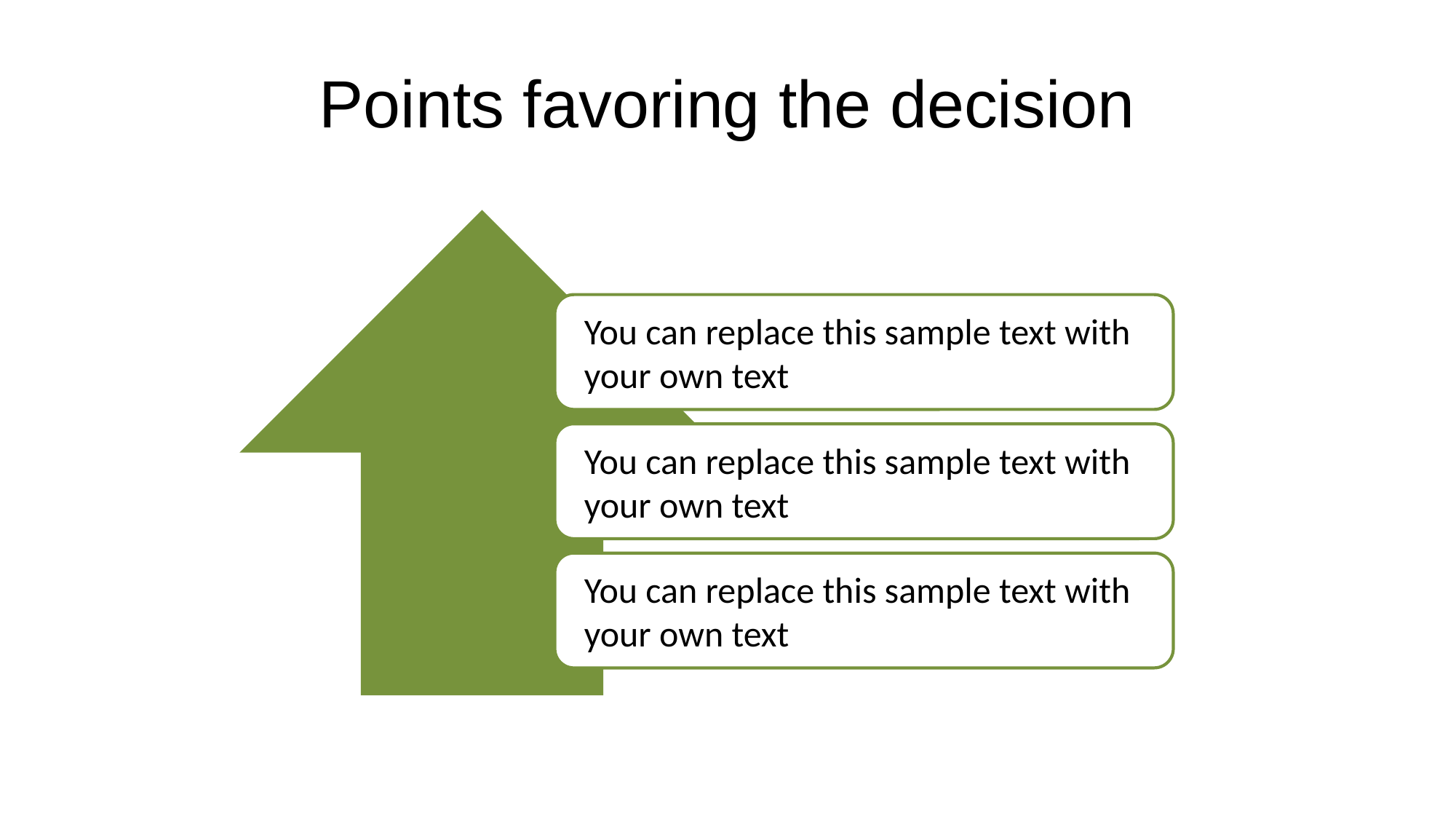

# Points favoring the decision

You can replace this sample text with your own text
You can replace this sample text with your own text
You can replace this sample text with your own text